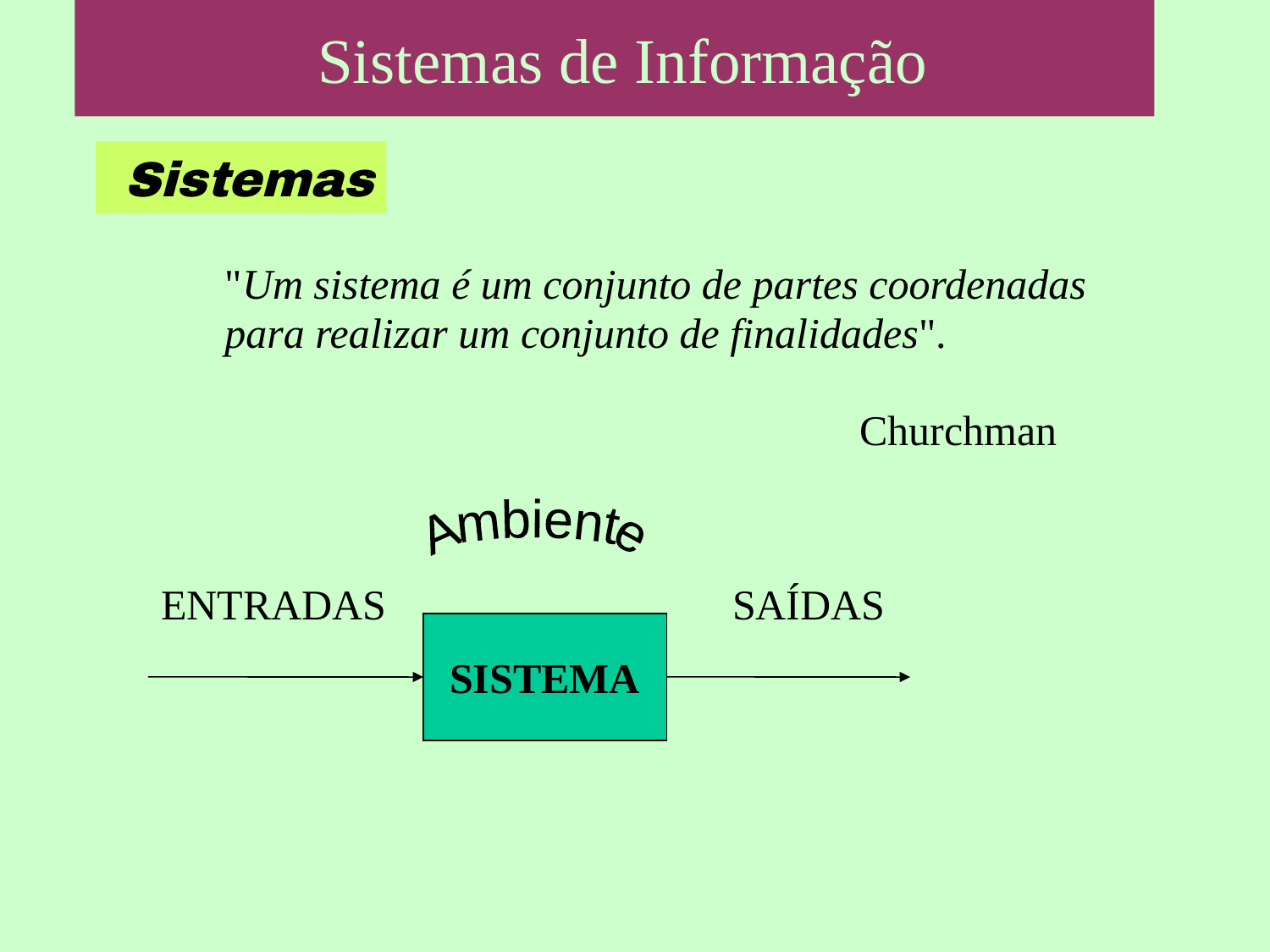

Sistemas de Informação
 Sistemas
"Um sistema é um conjunto de partes coordenadas
para realizar um conjunto de finalidades".

					Churchman
Ambiente
ENTRADAS
SAÍDAS
SISTEMA